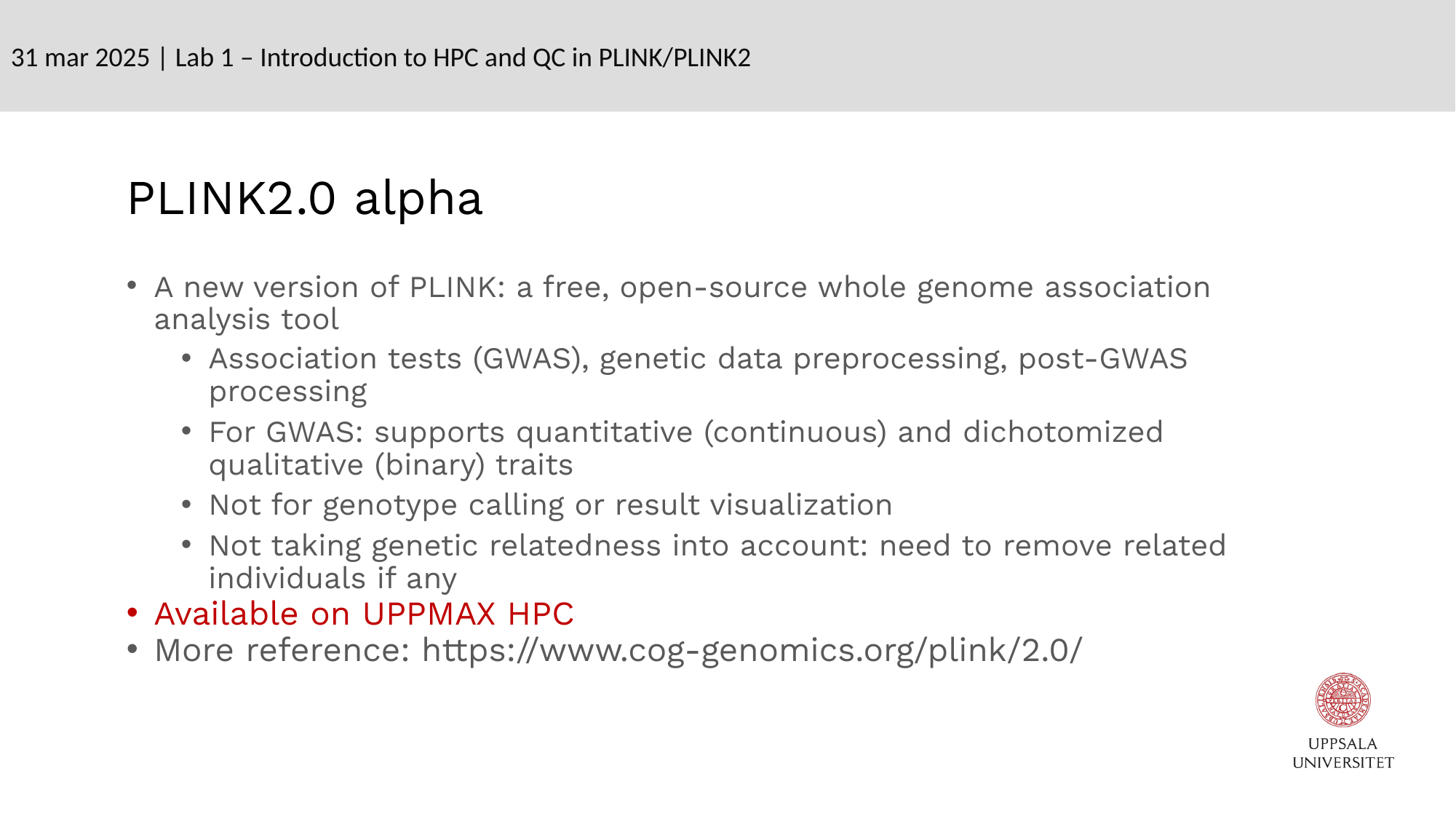

31 mar 2025 | Lab 1 – Introduction to HPC and QC in PLINK/PLINK2
# PLINK2.0 alpha
A new version of PLINK: a free, open-source whole genome association analysis tool
Association tests (GWAS), genetic data preprocessing, post-GWAS processing
For GWAS: supports quantitative (continuous) and dichotomized qualitative (binary) traits
Not for genotype calling or result visualization
Not taking genetic relatedness into account: need to remove related individuals if any
Available on UPPMAX HPC
More reference: https://www.cog-genomics.org/plink/2.0/